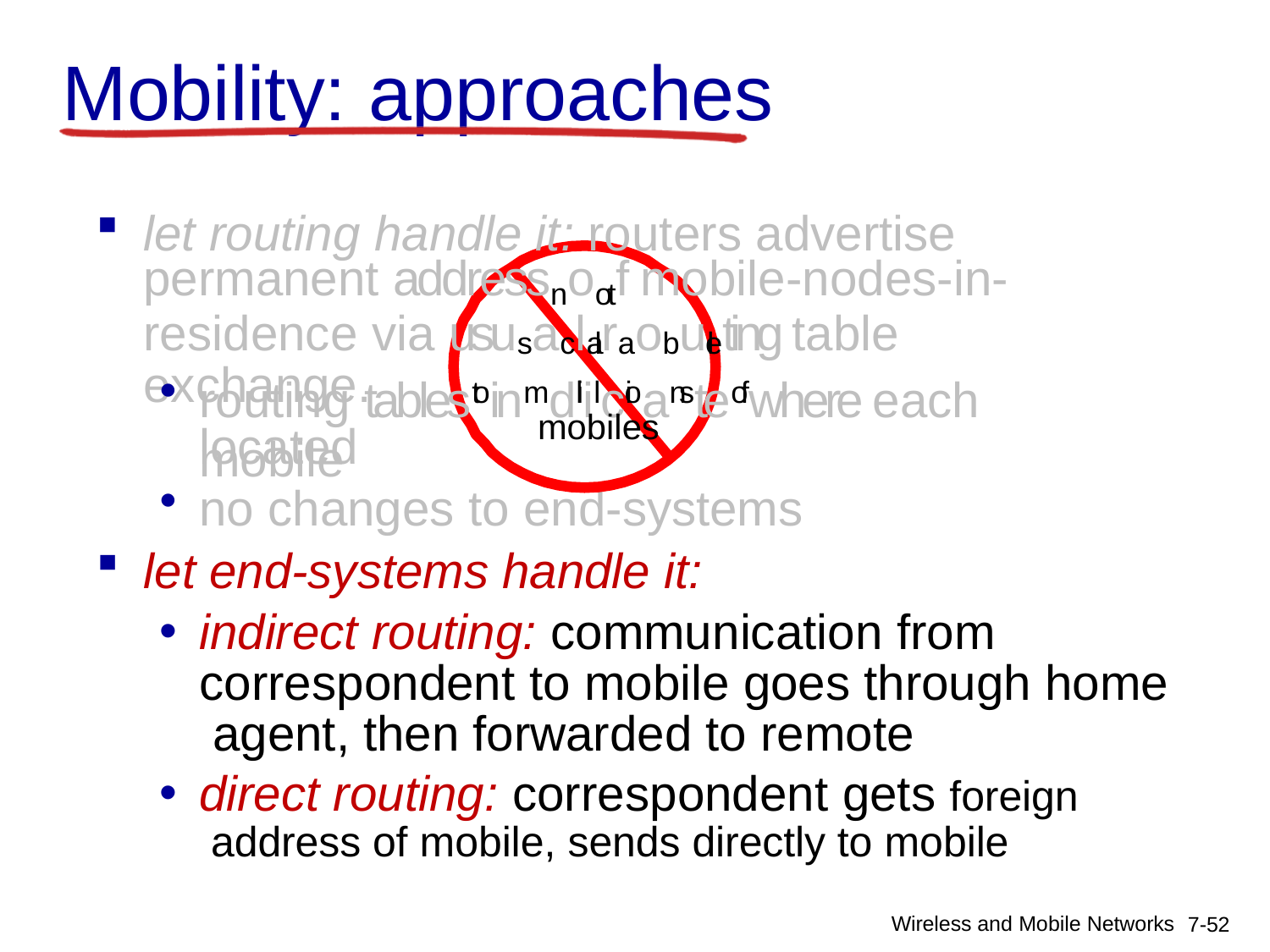

# Mobility: approaches

let routing handle it: routers advertise  permanent addressnootf mobile-nodes-in-  residence via ususaclalraobuleting table exchange.

routing tablestoinmdililcioansteofwhere each mobile
mobiles
located
no changes to end-systems
let end-systems handle it:
indirect routing: communication from  correspondent to mobile goes through home  agent, then forwarded to remote
direct routing: correspondent gets foreign  address of mobile, sends directly to mobile
Wireless and Mobile Networks
7-52